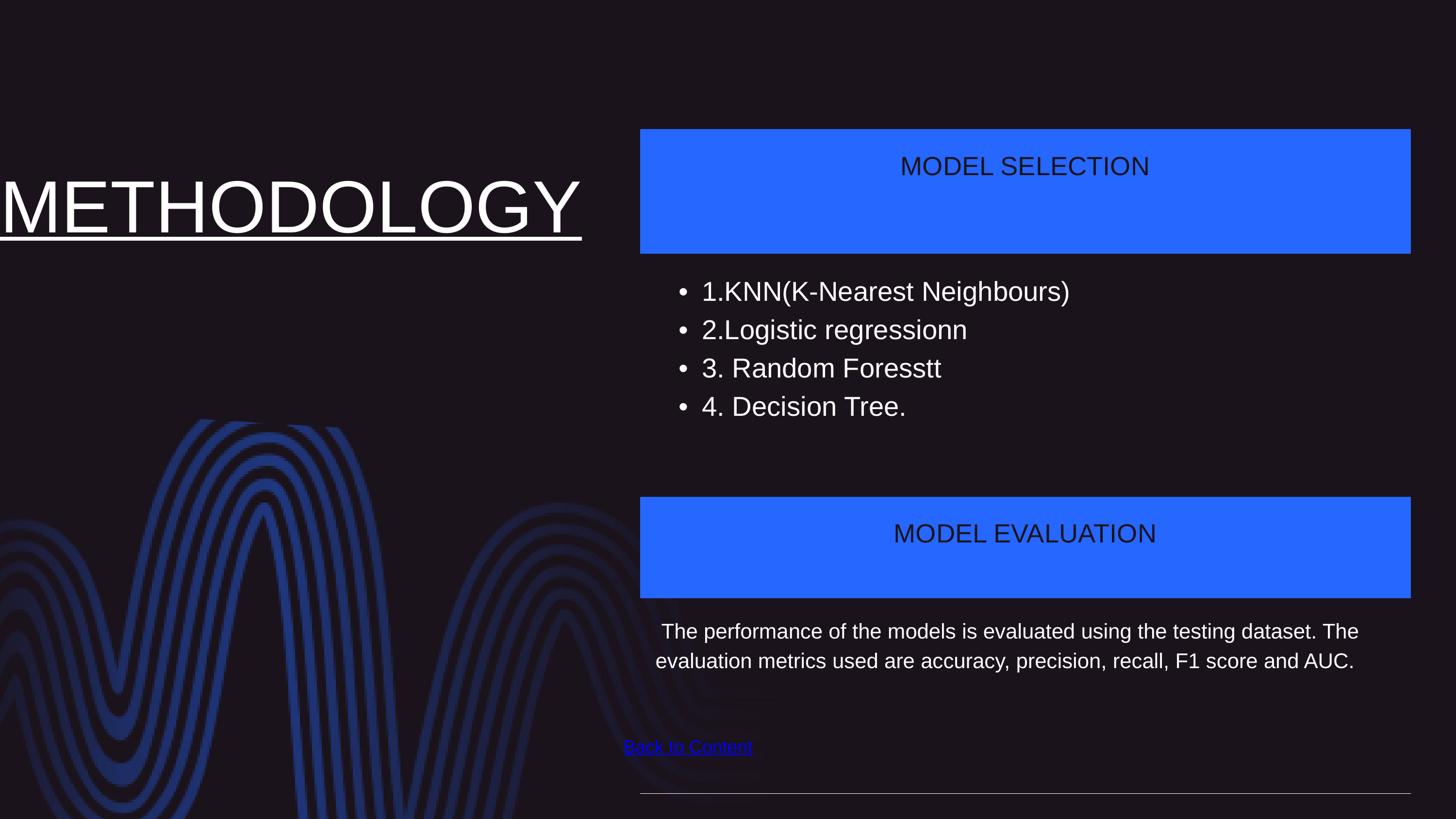

| MODEL SELECTION |
| --- |
| 1.KNN(K-Nearest Neighbours) 2.Logistic regressionn 3. Random Foresstt 4. Decision Tree. |
| MODEL EVALUATION |
| The performance of the models is evaluated using the testing dataset. The evaluation metrics used are accuracy, precision, recall, F1 score and AUC. |
METHODOLOGY

Back to Content